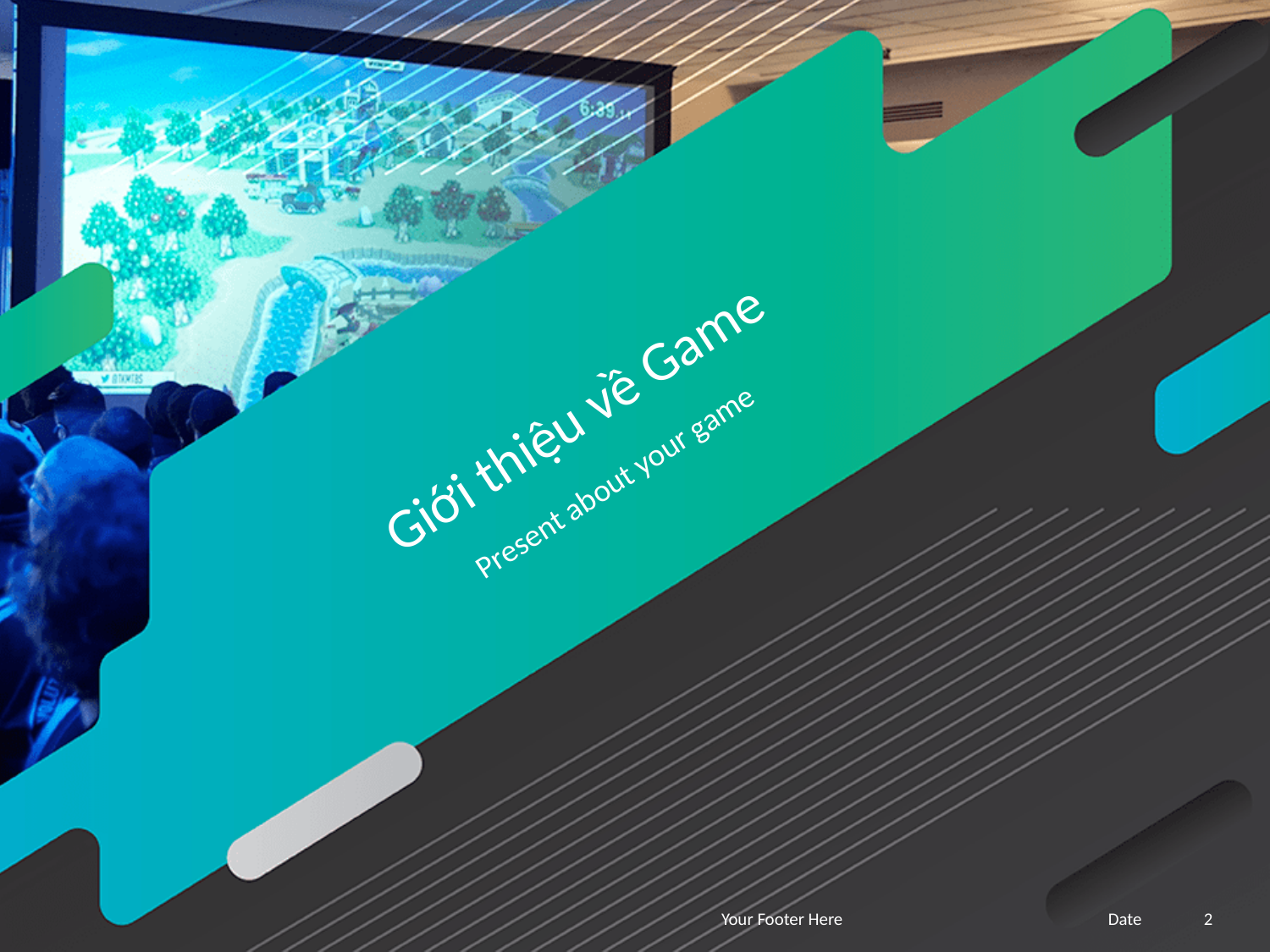

# Giới thiệu về Game
Present about your game
Your Footer Here
Date
2